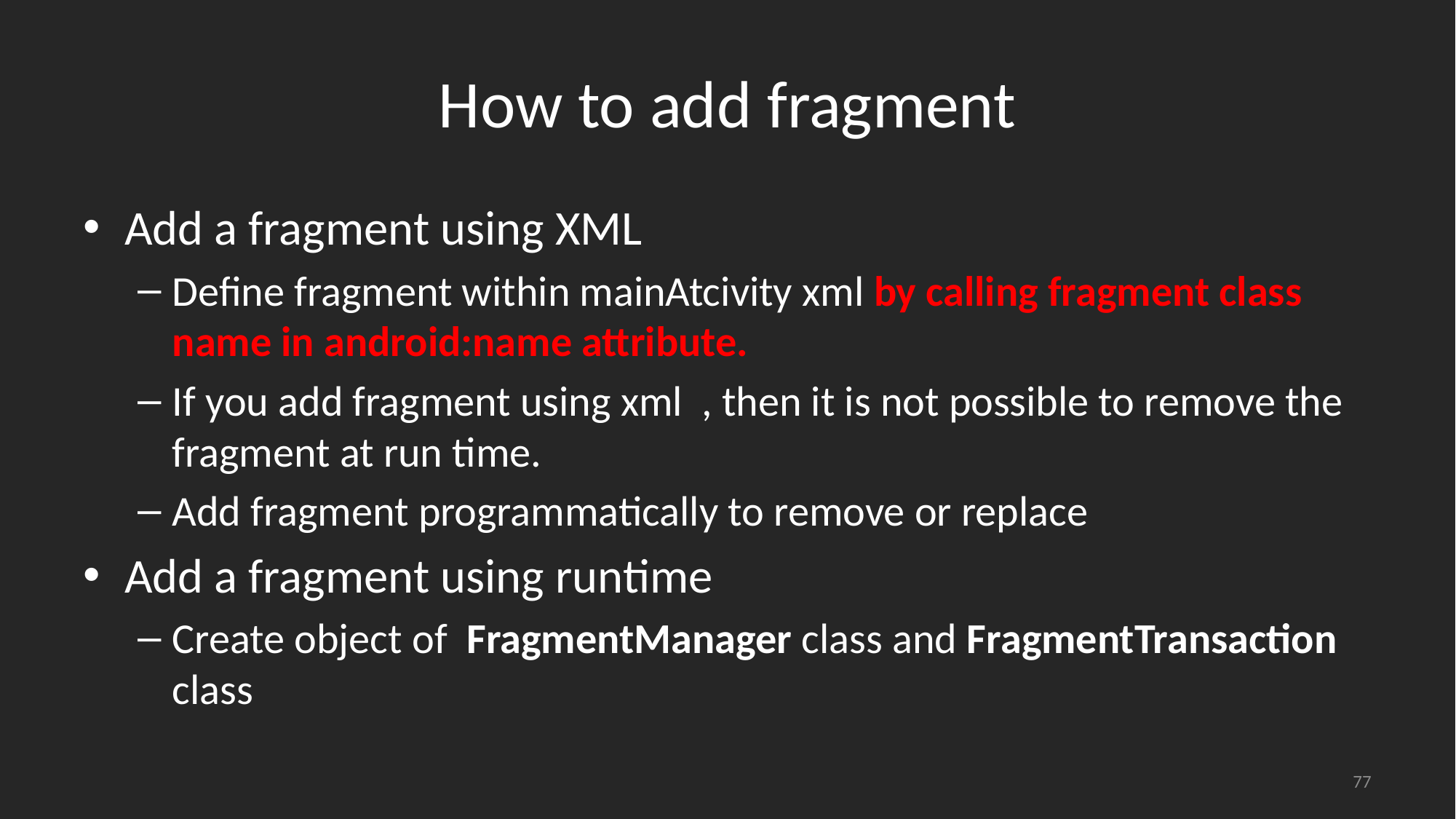

# How to add fragment
Add a fragment using XML
Define fragment within mainAtcivity xml by calling fragment class name in android:name attribute.
If you add fragment using xml  , then it is not possible to remove the fragment at run time.
Add fragment programmatically to remove or replace
Add a fragment using runtime
Create object of  FragmentManager class and FragmentTransaction class

77